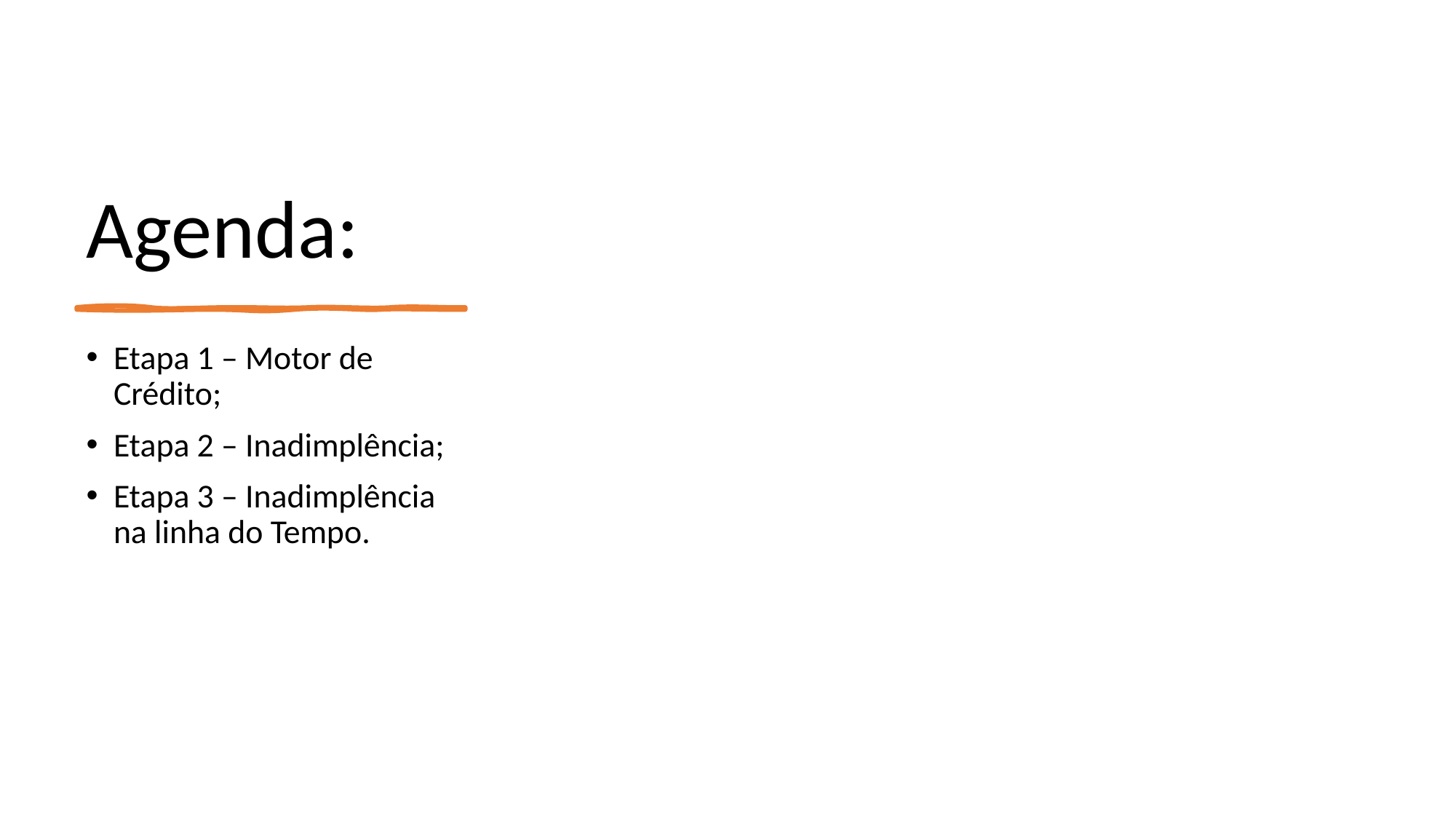

# Agenda:

Etapa 1 – Motor de Crédito;
Etapa 2 – Inadimplência;
Etapa 3 – Inadimplência na linha do Tempo.